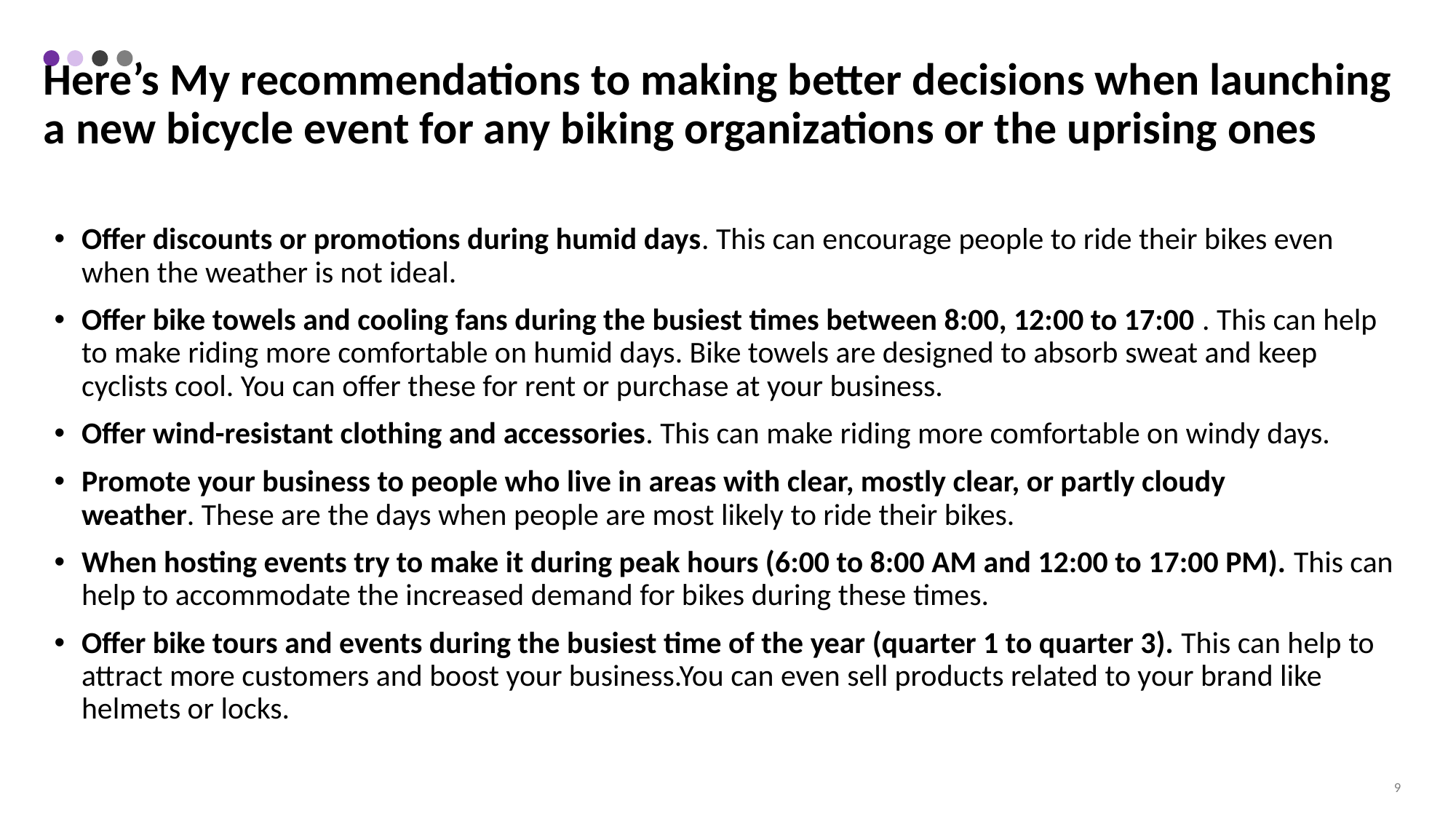

# Here’s My recommendations to making better decisions when launching a new bicycle event for any biking organizations or the uprising ones
Offer discounts or promotions during humid days. This can encourage people to ride their bikes even when the weather is not ideal.
Offer bike towels and cooling fans during the busiest times between 8:00, 12:00 to 17:00 . This can help to make riding more comfortable on humid days. Bike towels are designed to absorb sweat and keep cyclists cool. You can offer these for rent or purchase at your business.
Offer wind-resistant clothing and accessories. This can make riding more comfortable on windy days.
Promote your business to people who live in areas with clear, mostly clear, or partly cloudy weather. These are the days when people are most likely to ride their bikes.
When hosting events try to make it during peak hours (6:00 to 8:00 AM and 12:00 to 17:00 PM). This can help to accommodate the increased demand for bikes during these times.
Offer bike tours and events during the busiest time of the year (quarter 1 to quarter 3). This can help to attract more customers and boost your business.You can even sell products related to your brand like helmets or locks.

9